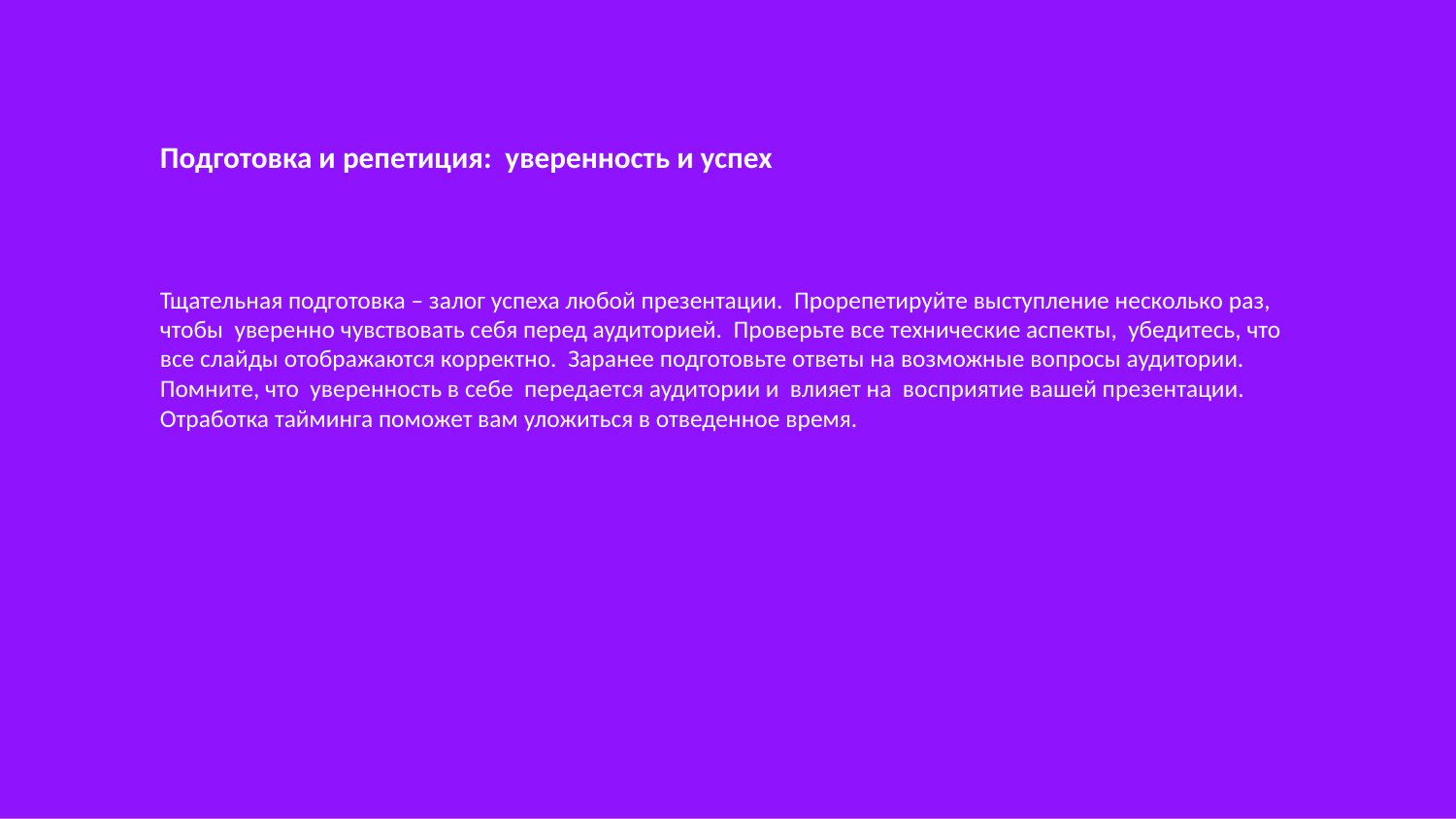

Подготовка и репетиция:  уверенность и успех
Тщательная подготовка – залог успеха любой презентации.  Прорепетируйте выступление несколько раз, чтобы  уверенно чувствовать себя перед аудиторией.  Проверьте все технические аспекты,  убедитесь, что  все слайды отображаются корректно.  Заранее подготовьте ответы на возможные вопросы аудитории.  Помните, что  уверенность в себе  передается аудитории и  влияет на  восприятие вашей презентации.  Отработка тайминга поможет вам уложиться в отведенное время.